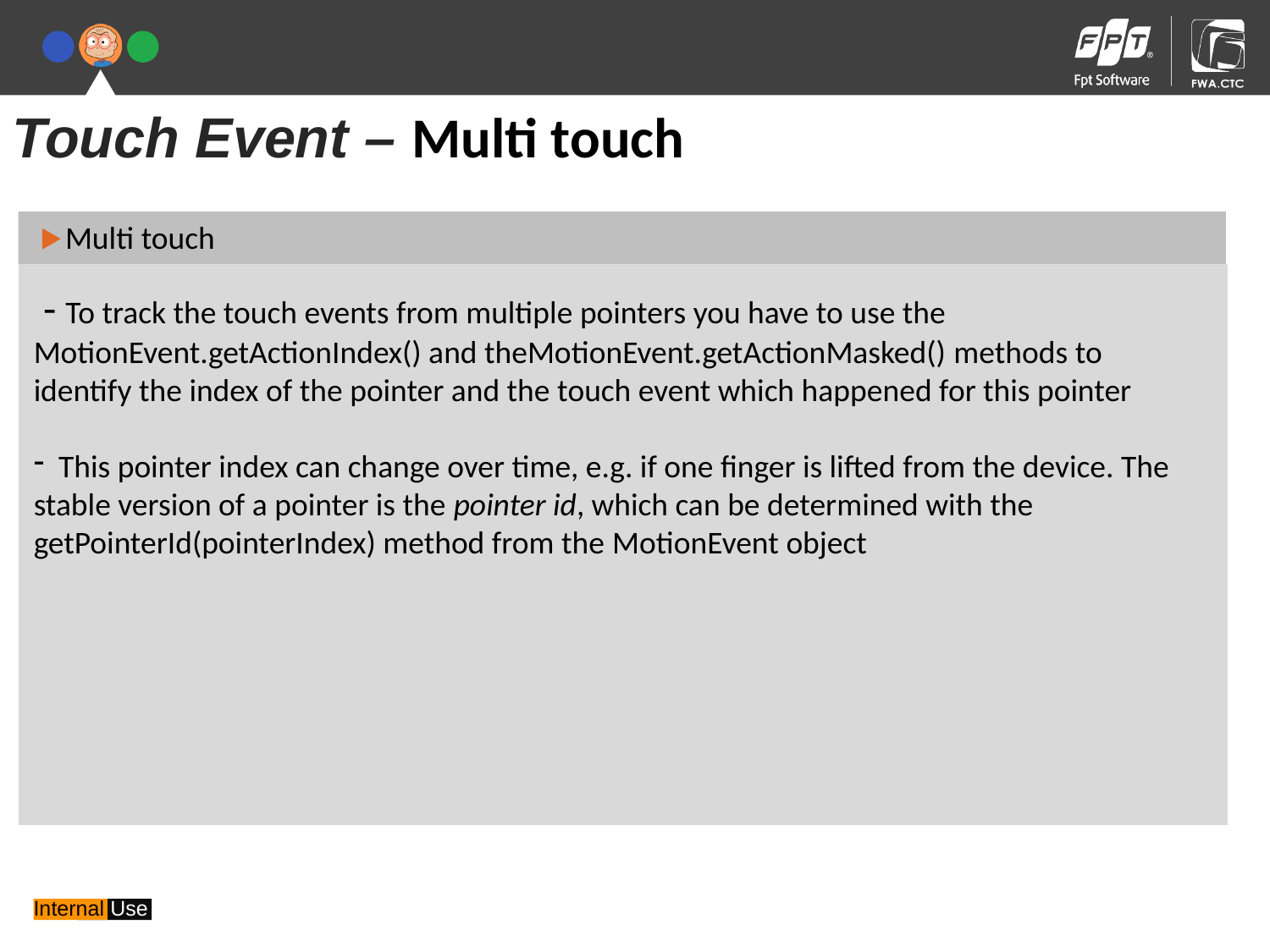

Touch Event – Multi touch

Multi touch

 - To track the touch events from multiple pointers you have to use the MotionEvent.getActionIndex() and theMotionEvent.getActionMasked() methods to identify the index of the pointer and the touch event which happened for this pointer

  This pointer index can change over time, e.g. if one finger is lifted from the device. The stable version of a pointer is the pointer id, which can be determined with the getPointerId(pointerIndex) method from the MotionEvent object